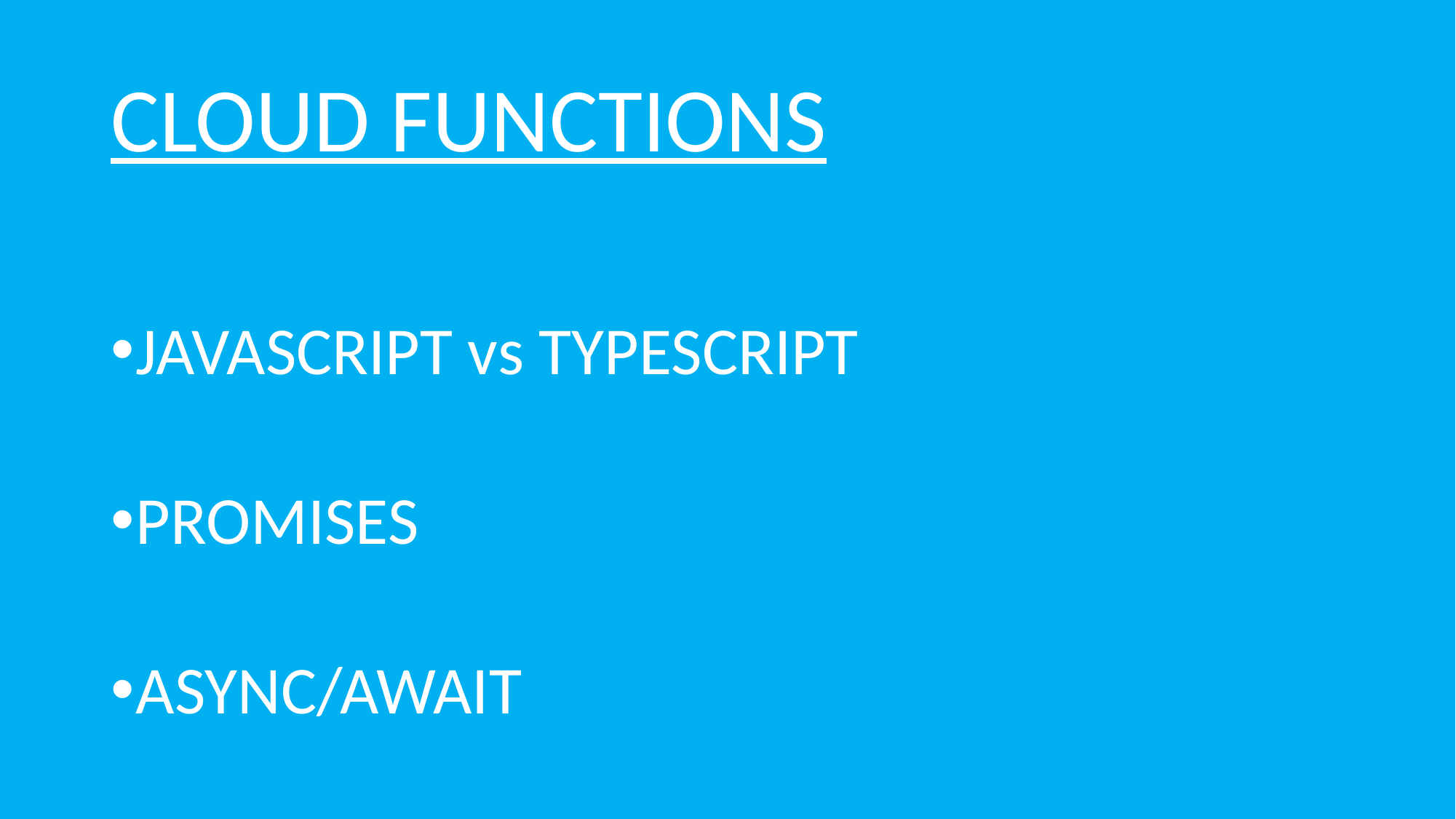

# CLOUD FUNCTIONS

JAVASCRIPT vs TYPESCRIPT

PROMISES

ASYNC/AWAIT